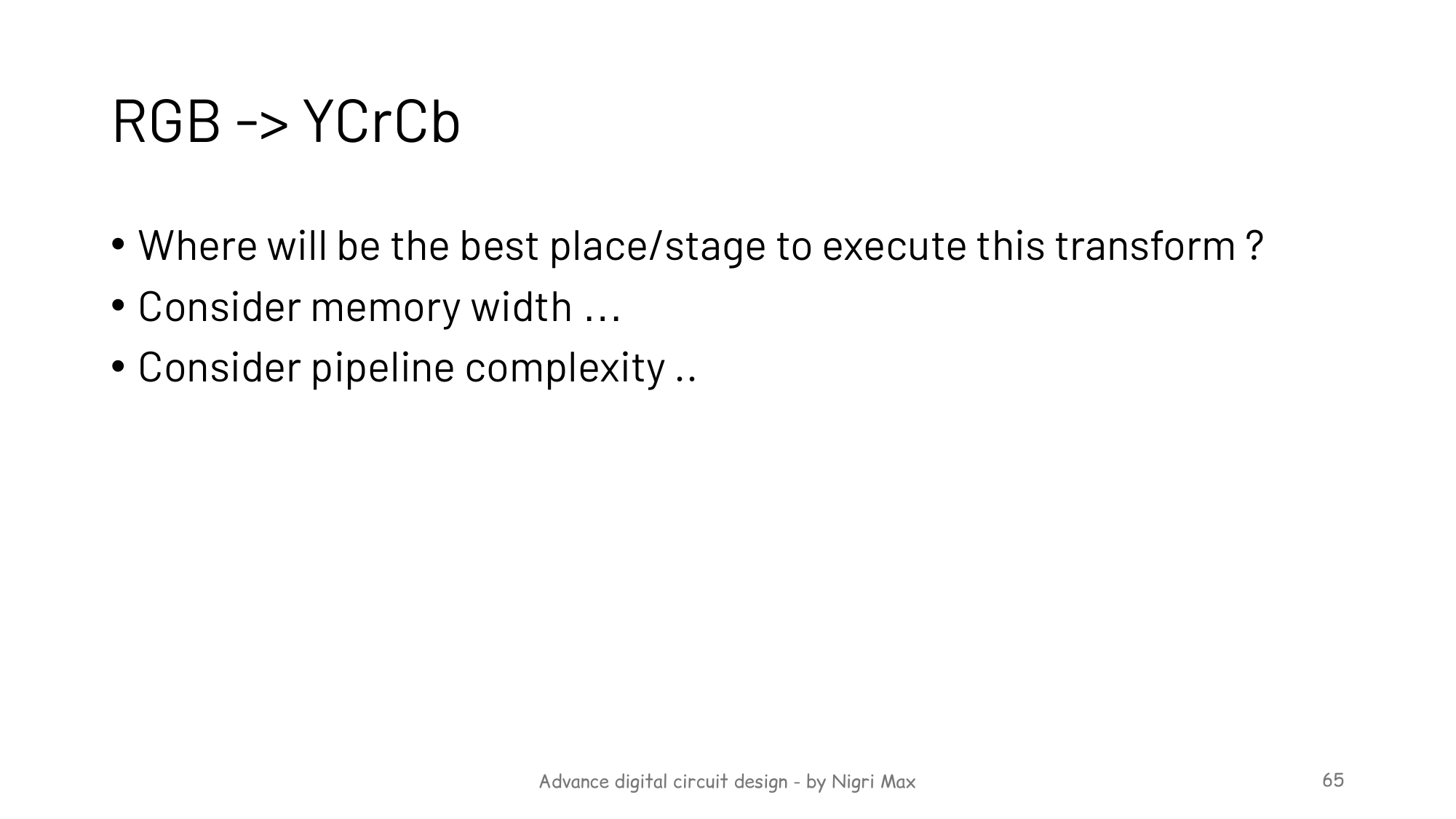

# RGB -> YCrCb
Where will be the best place/stage to execute this transform ?
Consider memory width …
Consider pipeline complexity ..
Advance digital circuit design - by Nigri Max
65